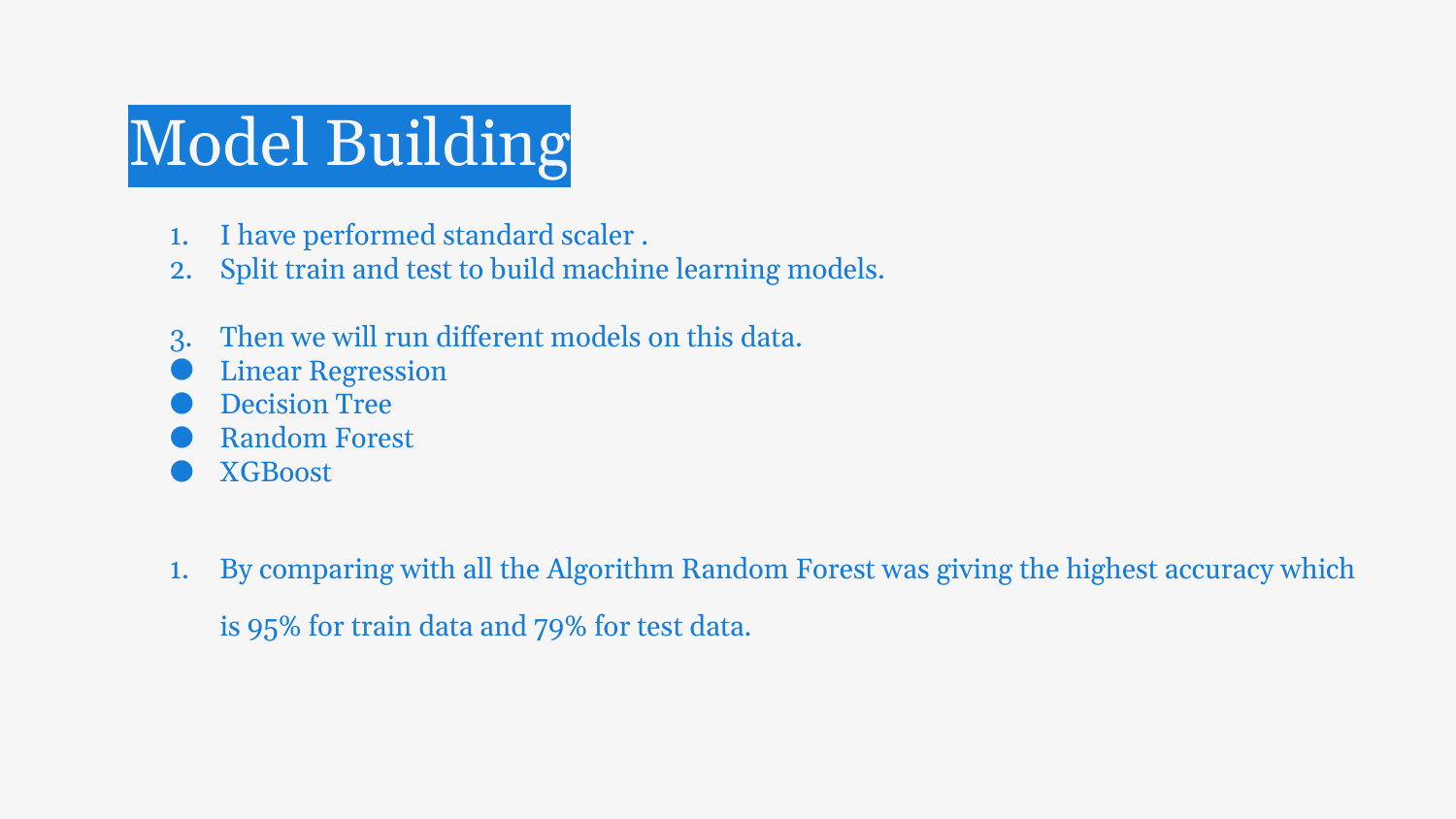

# Model Building
I have performed standard scaler .
Split train and test to build machine learning models.

Then we will run different models on this data.
Linear Regression
Decision Tree
Random Forest
XGBoost

By comparing with all the Algorithm Random Forest was giving the highest accuracy which is 95% for train data and 79% for test data.